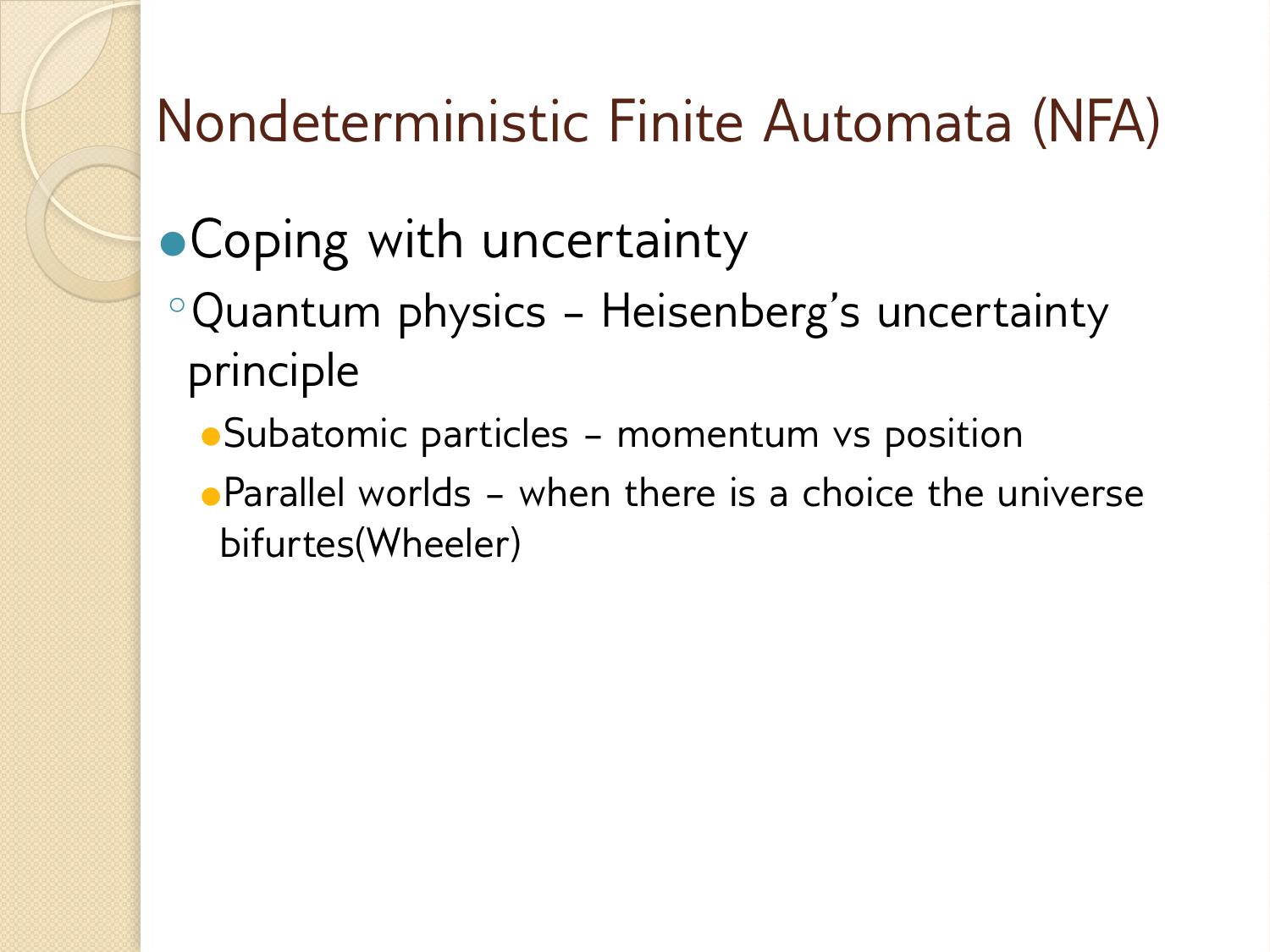

# Nondeterministic Finite Automata (NFA)
Coping with uncertainty
Quantum physics – Heisenberg’s uncertainty principle
Subatomic particles – momentum vs position
Parallel worlds – when there is a choice the universe bifurtes(Wheeler)